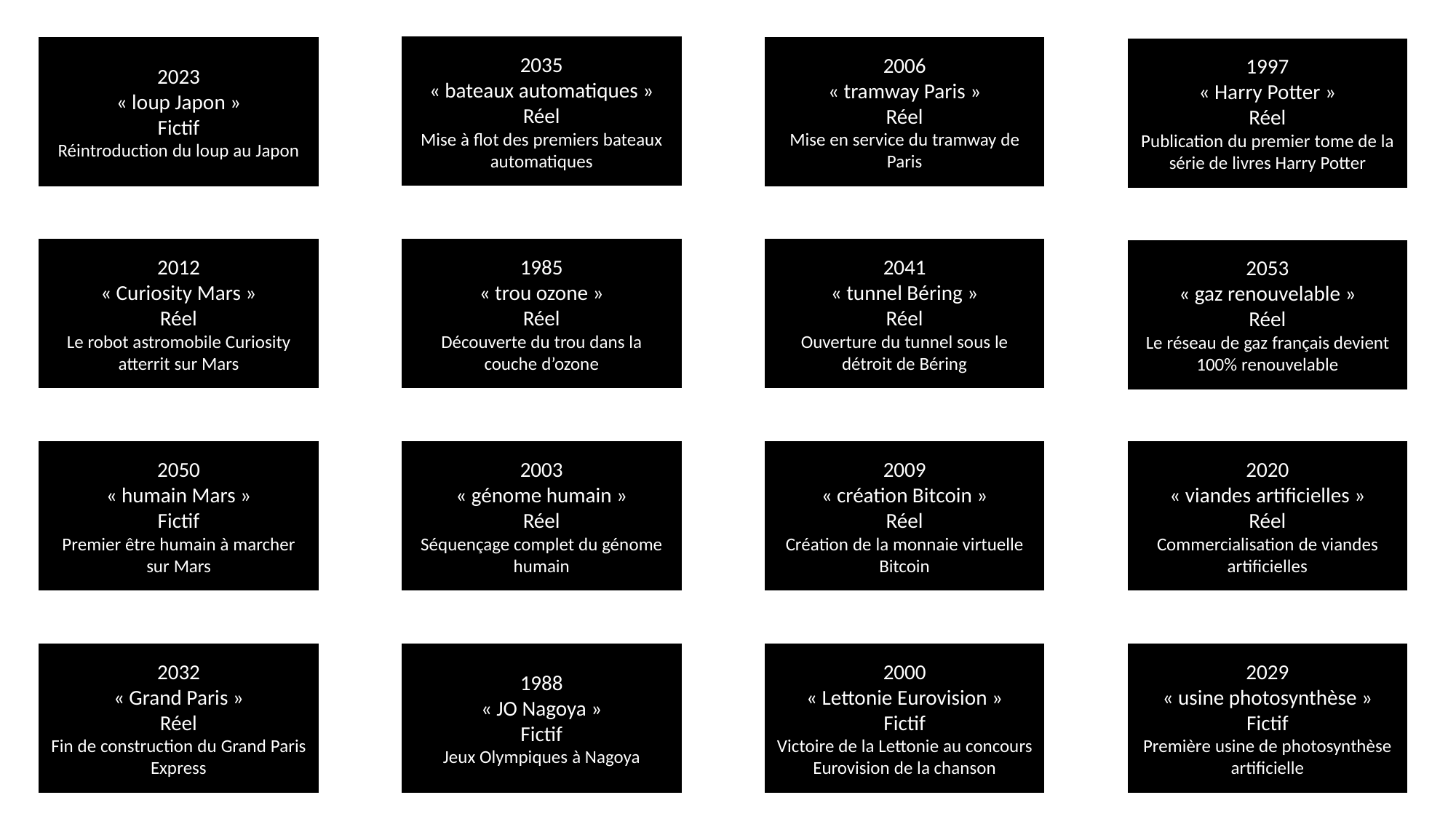

2035
« bateaux automatiques »
Réel
Mise à flot des premiers bateaux automatiques
2023
« loup Japon »
Fictif
Réintroduction du loup au Japon
2006
« tramway Paris »
Réel
Mise en service du tramway de Paris
1997
« Harry Potter »
Réel
Publication du premier tome de la série de livres Harry Potter
2012
« Curiosity Mars »
Réel
Le robot astromobile Curiosity atterrit sur Mars
1985
« trou ozone »
Réel
Découverte du trou dans la couche d’ozone
2041
« tunnel Béring »
Réel
Ouverture du tunnel sous le détroit de Béring
2053
« gaz renouvelable »
Réel
Le réseau de gaz français devient 100% renouvelable
2009
« création Bitcoin »
Réel
Création de la monnaie virtuelle Bitcoin
2020
« viandes artificielles »
Réel
Commercialisation de viandes artificielles
2050
« humain Mars »
Fictif
Premier être humain à marcher sur Mars
2003
« génome humain »
Réel
Séquençage complet du génome humain
2032
« Grand Paris »
Réel
Fin de construction du Grand Paris Express
1988
« JO Nagoya »
Fictif
Jeux Olympiques à Nagoya
2000
« Lettonie Eurovision »
Fictif
Victoire de la Lettonie au concours Eurovision de la chanson
2029
« usine photosynthèse »
Fictif
Première usine de photosynthèse artificielle